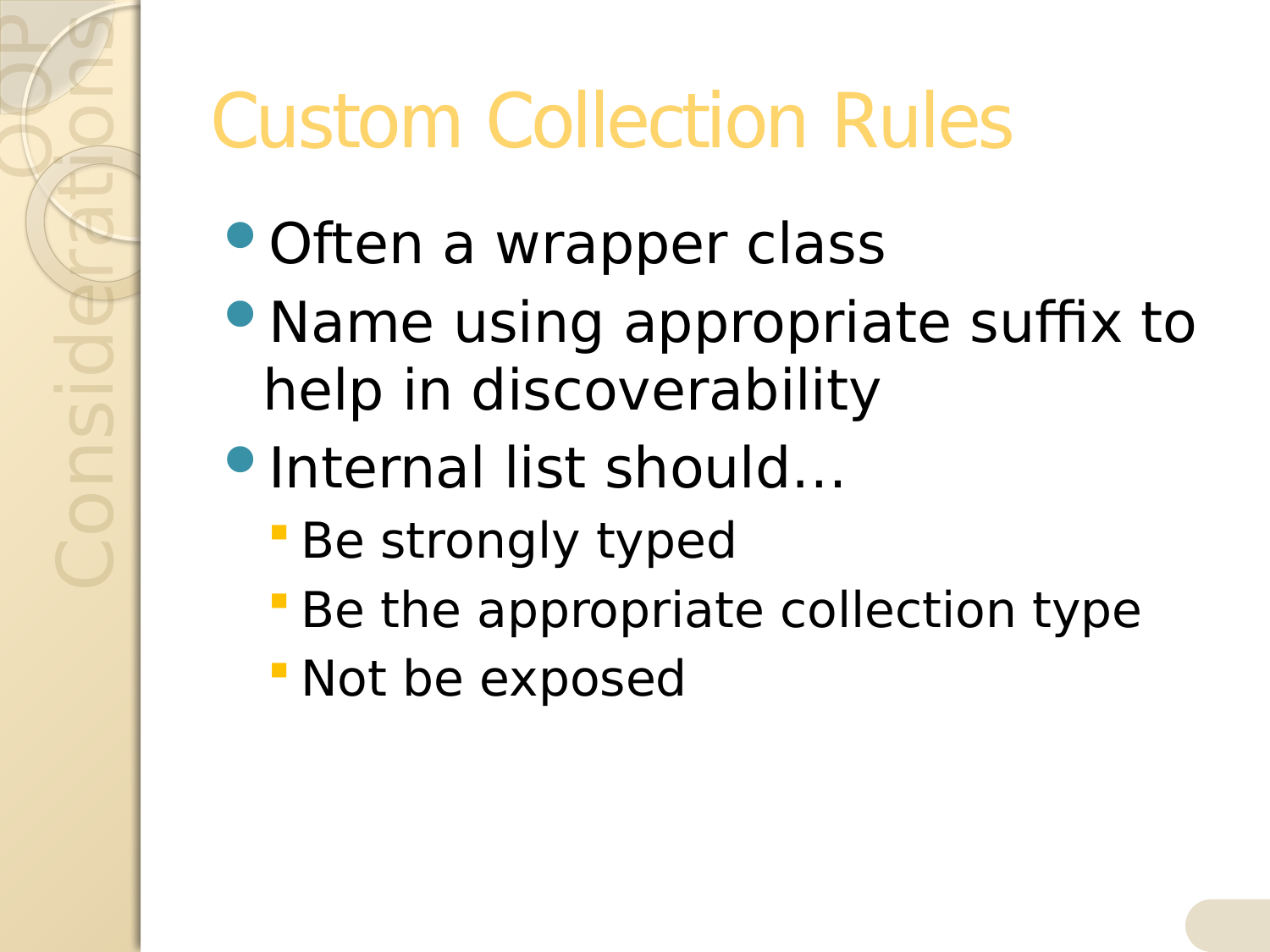

# Custom Collection Rules
Often a wrapper class
Name using appropriate suffix to help in discoverability
Internal list should…
Be strongly typed
Be the appropriate collection type
Not be exposed